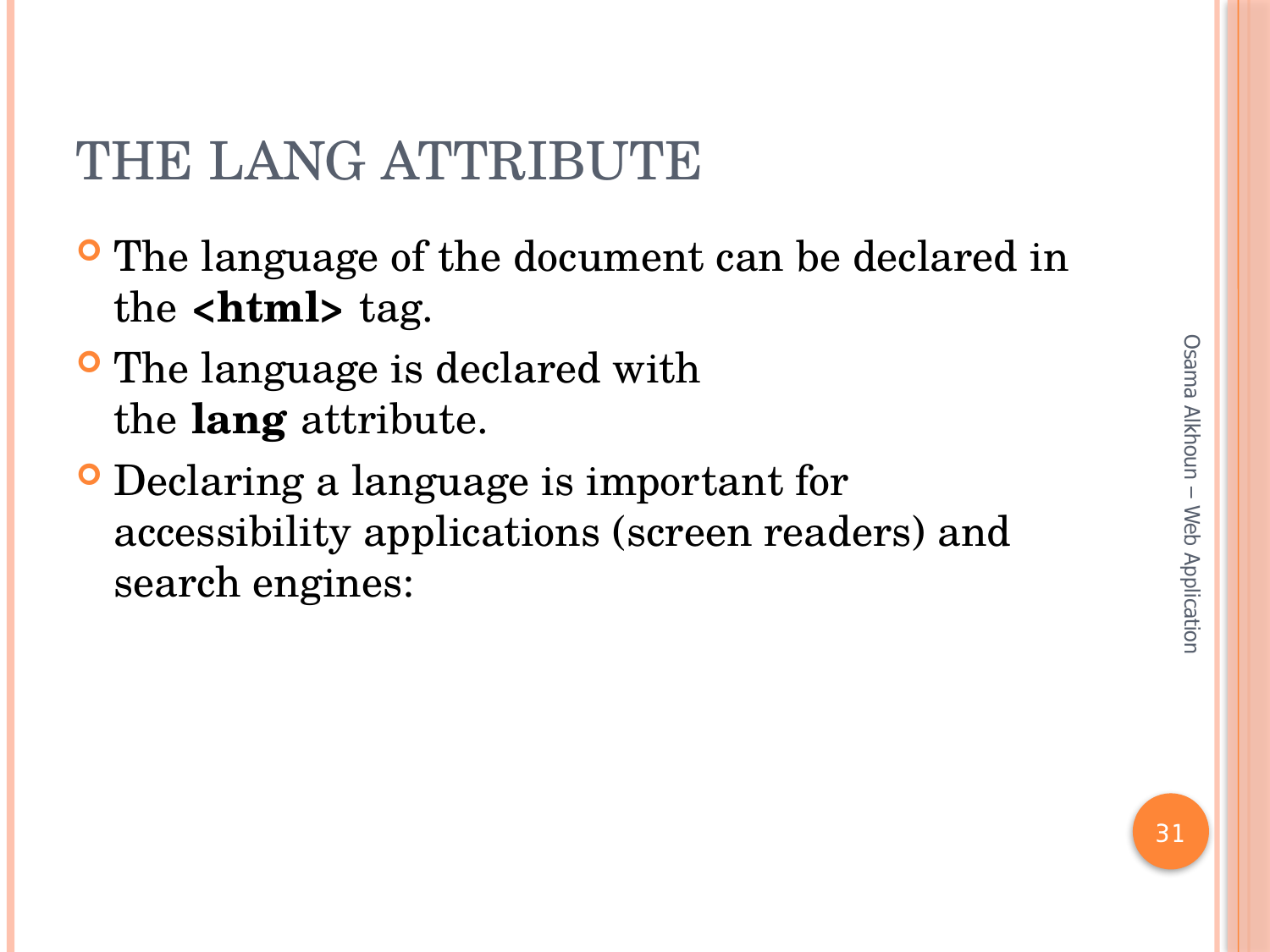

# The Lang Attribute
The language of the document can be declared in the <html> tag.
The language is declared with the lang attribute.
Declaring a language is important for accessibility applications (screen readers) and search engines:

Osama Alkhoun – Web Application
31